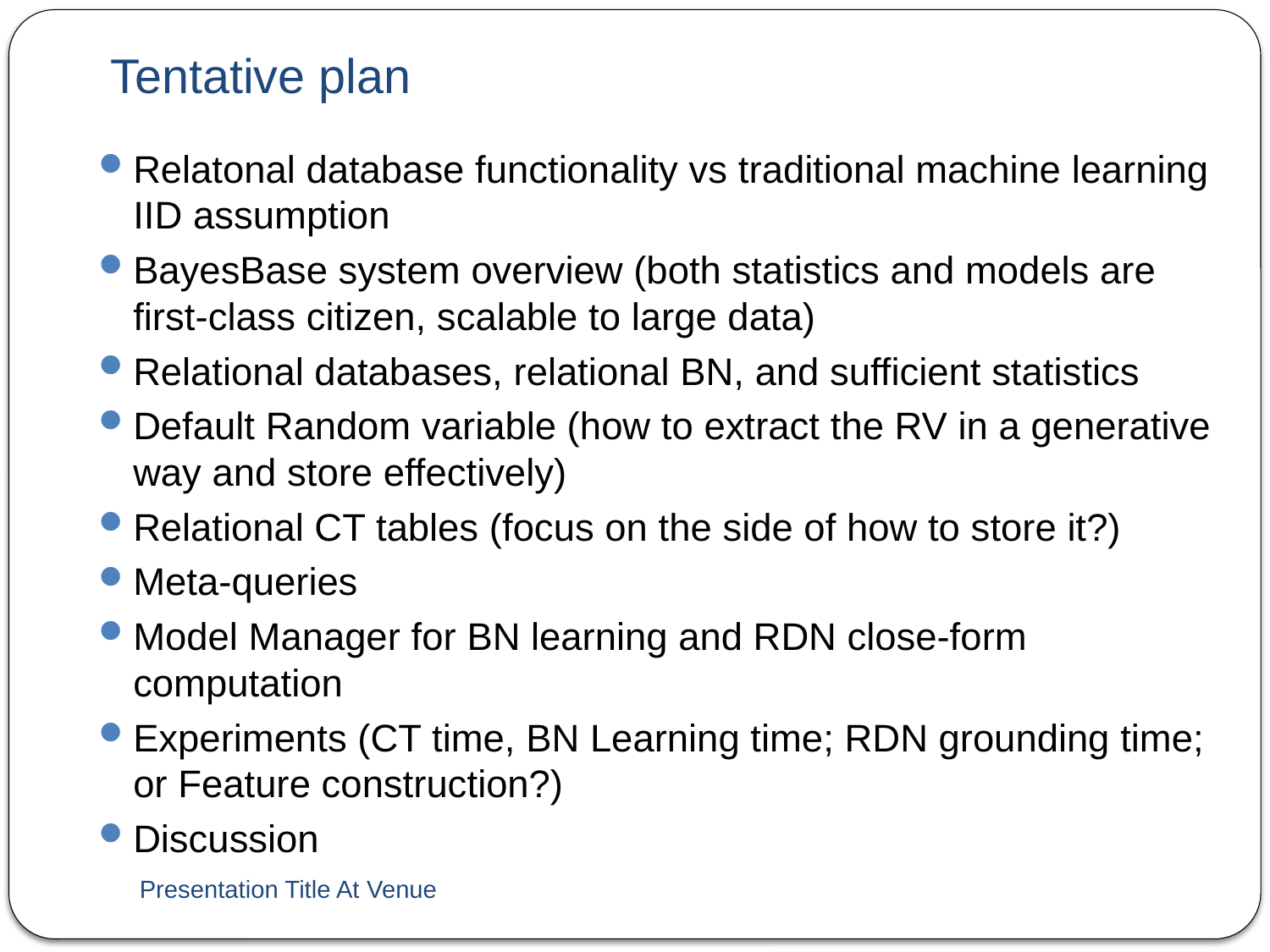

# Tentative plan
Relatonal database functionality vs traditional machine learning IID assumption
BayesBase system overview (both statistics and models are first-class citizen, scalable to large data)
Relational databases, relational BN, and sufficient statistics
Default Random variable (how to extract the RV in a generative way and store effectively)
Relational CT tables (focus on the side of how to store it?)
Meta-queries
Model Manager for BN learning and RDN close-form computation
Experiments (CT time, BN Learning time; RDN grounding time; or Feature construction?)
Discussion

Presentation Title At Venue